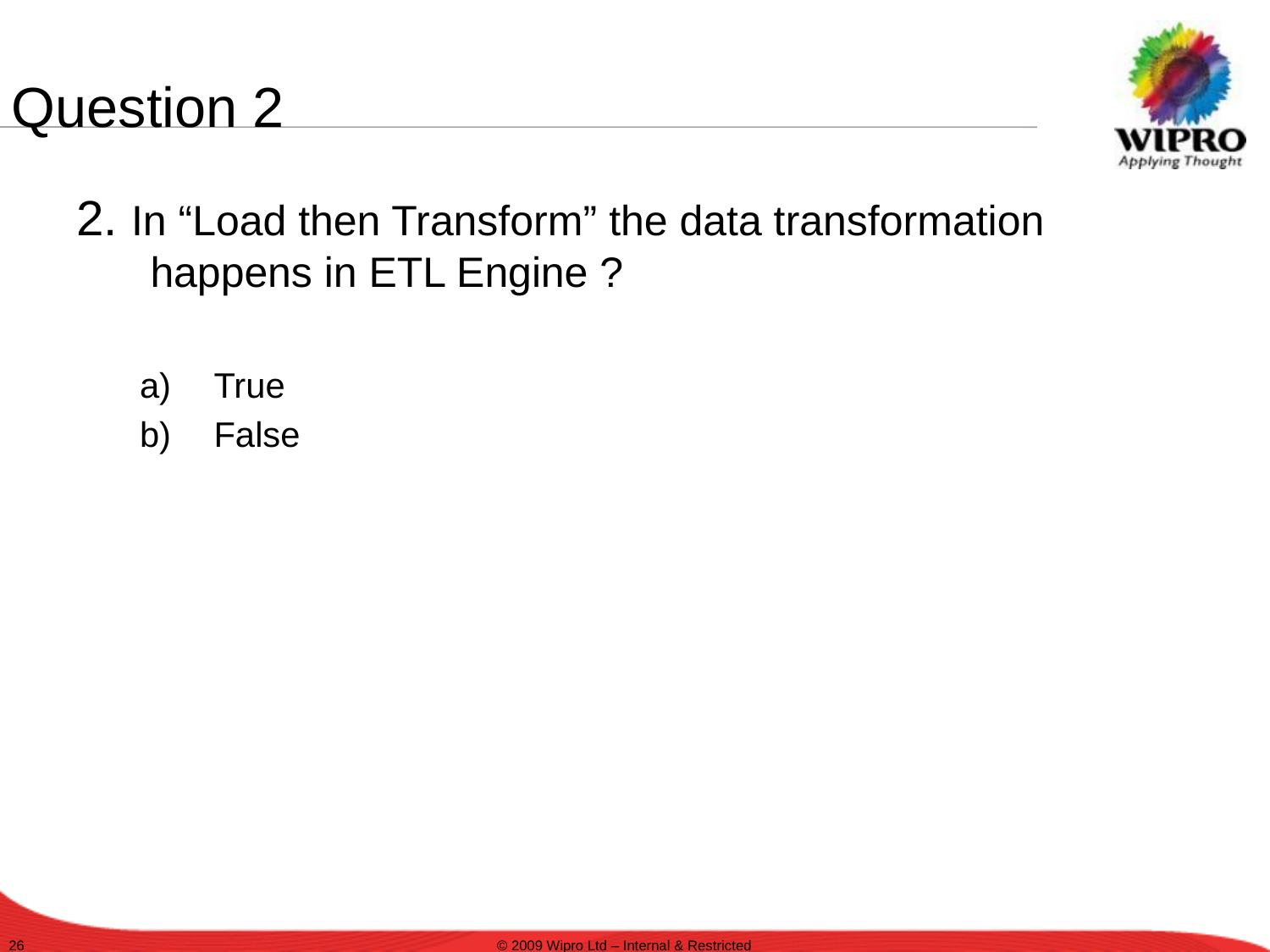

# Question 2
2. In “Load then Transform” the data transformation happens in ETL Engine ?

True
False